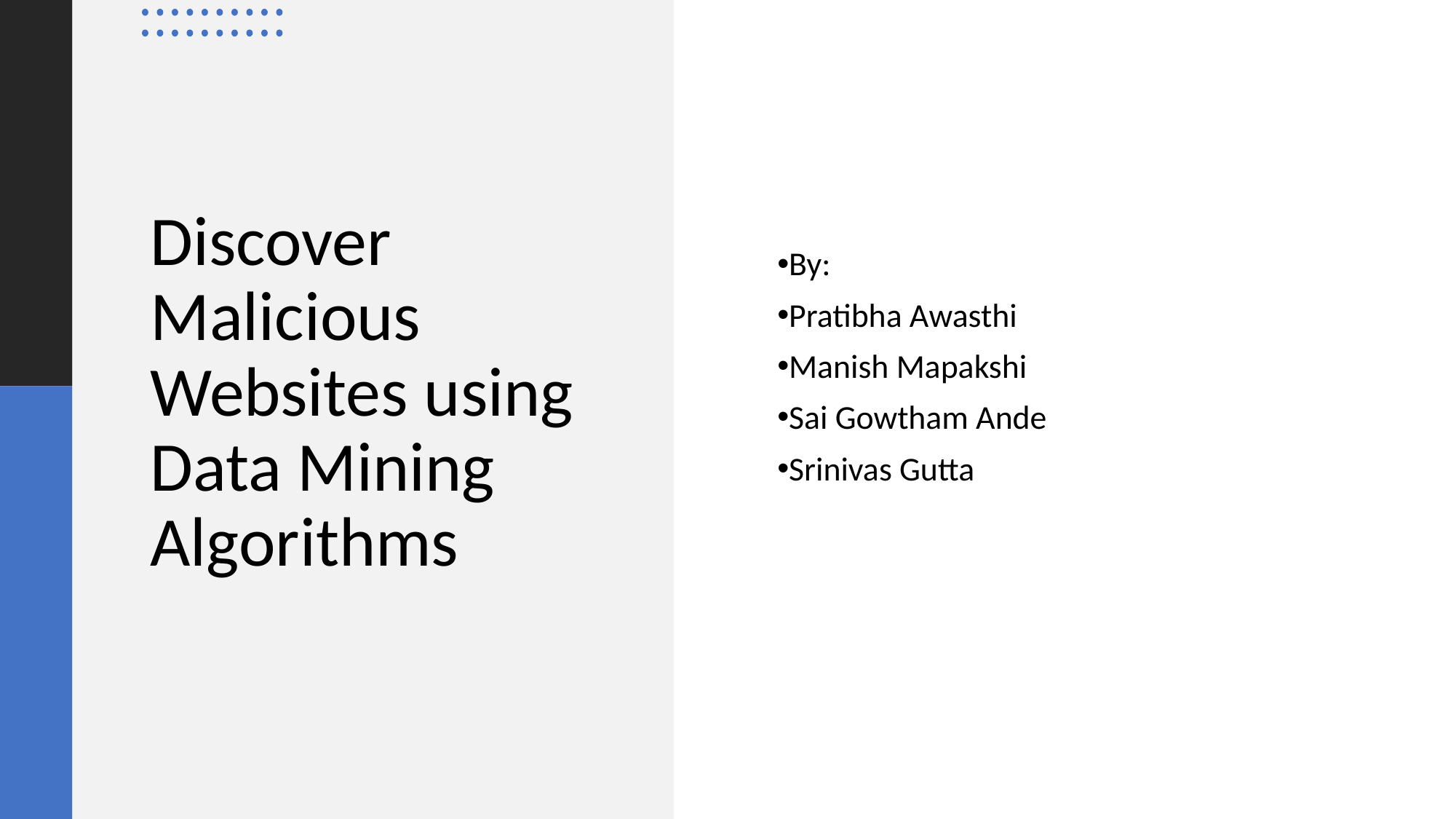

By:
Pratibha Awasthi
Manish Mapakshi
Sai Gowtham Ande
Srinivas Gutta

# Discover Malicious Websites using Data Mining Algorithms